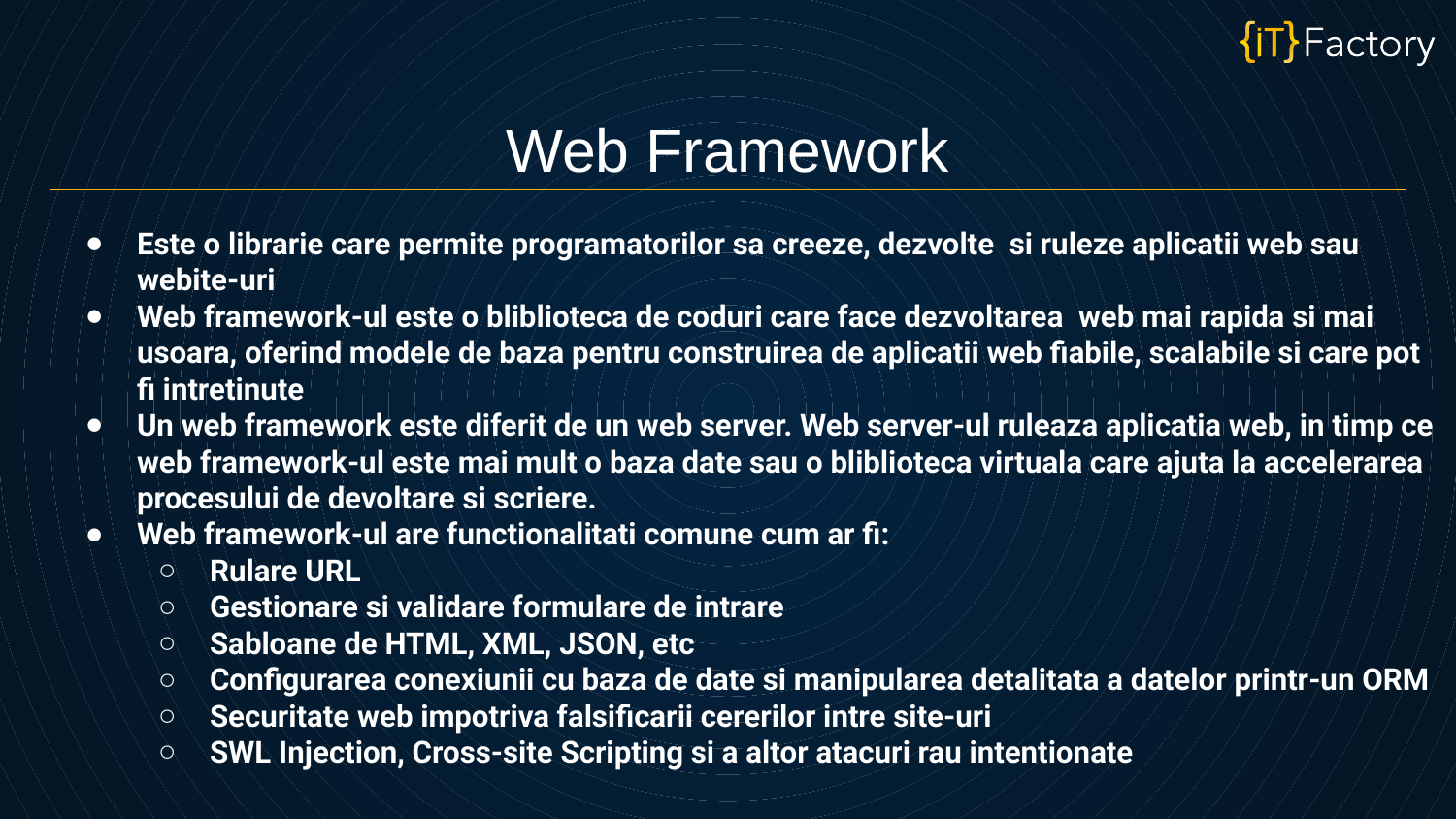

Web Framework
Este o librarie care permite programatorilor sa creeze, dezvolte  si ruleze aplicatii web sau webite-uri
Web framework-ul este o bliblioteca de coduri care face dezvoltarea  web mai rapida si mai usoara, oferind modele de baza pentru construirea de aplicatii web fiabile, scalabile si care pot fi intretinute
Un web framework este diferit de un web server. Web server-ul ruleaza aplicatia web, in timp ce web framework-ul este mai mult o baza date sau o bliblioteca virtuala care ajuta la accelerarea procesului de devoltare si scriere.
Web framework-ul are functionalitati comune cum ar fi:
Rulare URL
Gestionare si validare formulare de intrare
Sabloane de HTML, XML, JSON, etc
Configurarea conexiunii cu baza de date si manipularea detalitata a datelor printr-un ORM
Securitate web impotriva falsificarii cererilor intre site-uri
SWL Injection, Cross-site Scripting si a altor atacuri rau intentionate